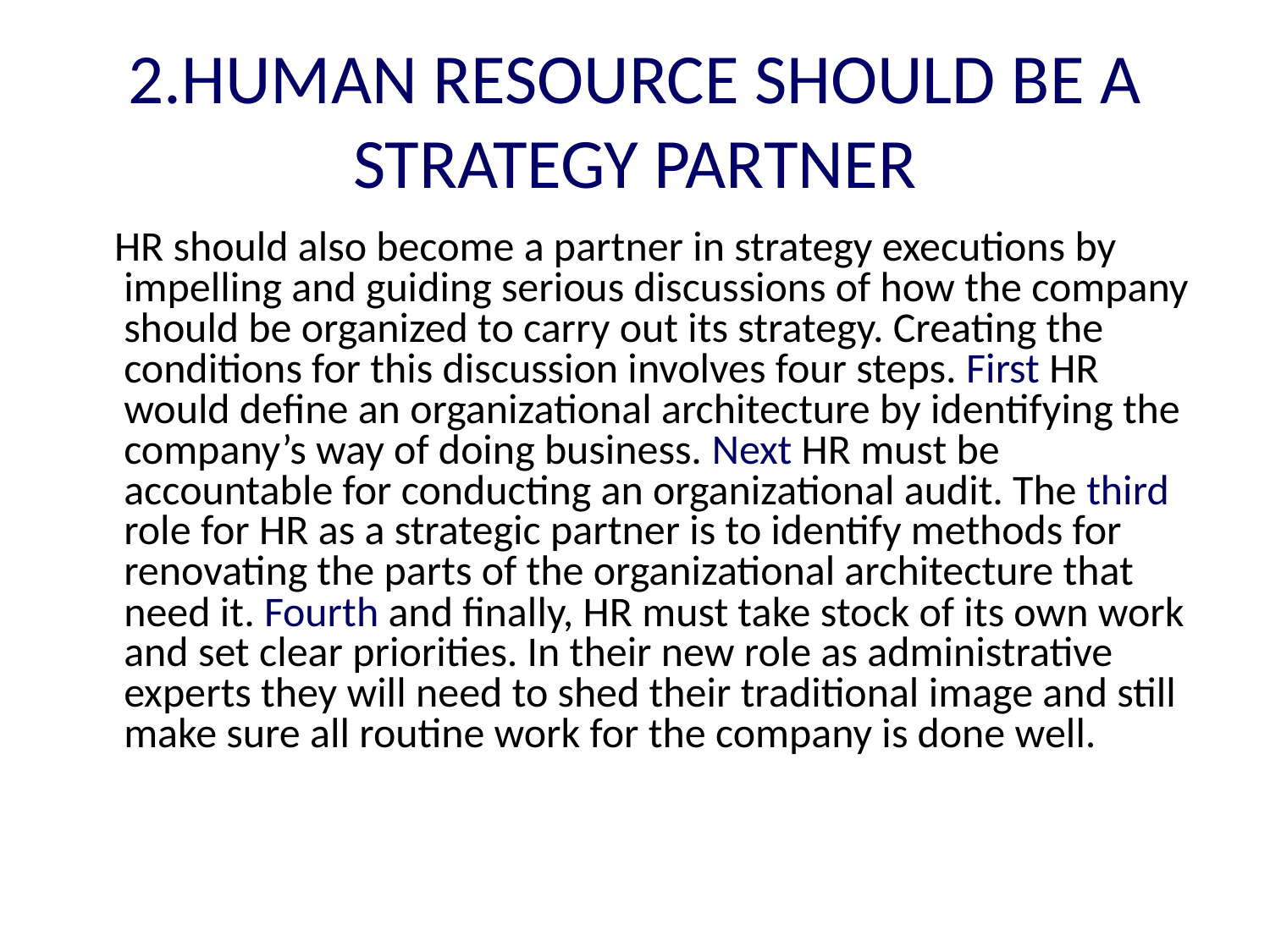

# 2.HUMAN RESOURCE SHOULD BE A STRATEGY PARTNER
    HR should also become a partner in strategy executions by impelling and guiding serious discussions of how the company should be organized to carry out its strategy. Creating the conditions for this discussion involves four steps. First HR would define an organizational architecture by identifying the company’s way of doing business. Next HR must be accountable for conducting an organizational audit. The third role for HR as a strategic partner is to identify methods for renovating the parts of the organizational architecture that need it. Fourth and finally, HR must take stock of its own work and set clear priorities. In their new role as administrative experts they will need to shed their traditional image and still make sure all routine work for the company is done well.